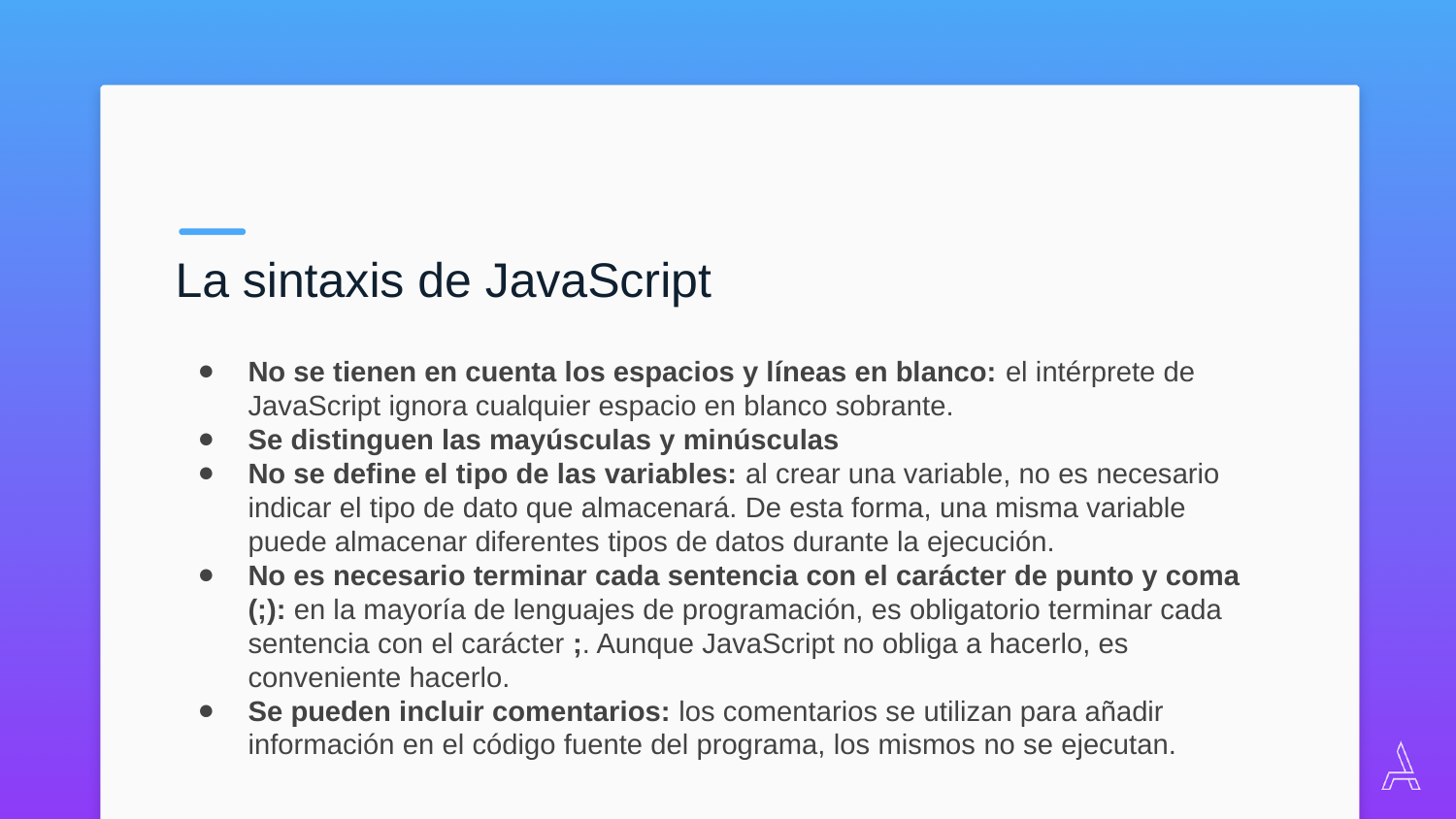

La sintaxis de JavaScript
No se tienen en cuenta los espacios y líneas en blanco: el intérprete de JavaScript ignora cualquier espacio en blanco sobrante.
Se distinguen las mayúsculas y minúsculas
No se define el tipo de las variables: al crear una variable, no es necesario indicar el tipo de dato que almacenará. De esta forma, una misma variable puede almacenar diferentes tipos de datos durante la ejecución.
No es necesario terminar cada sentencia con el carácter de punto y coma (;): en la mayoría de lenguajes de programación, es obligatorio terminar cada sentencia con el carácter ;. Aunque JavaScript no obliga a hacerlo, es conveniente hacerlo.
Se pueden incluir comentarios: los comentarios se utilizan para añadir información en el código fuente del programa, los mismos no se ejecutan.